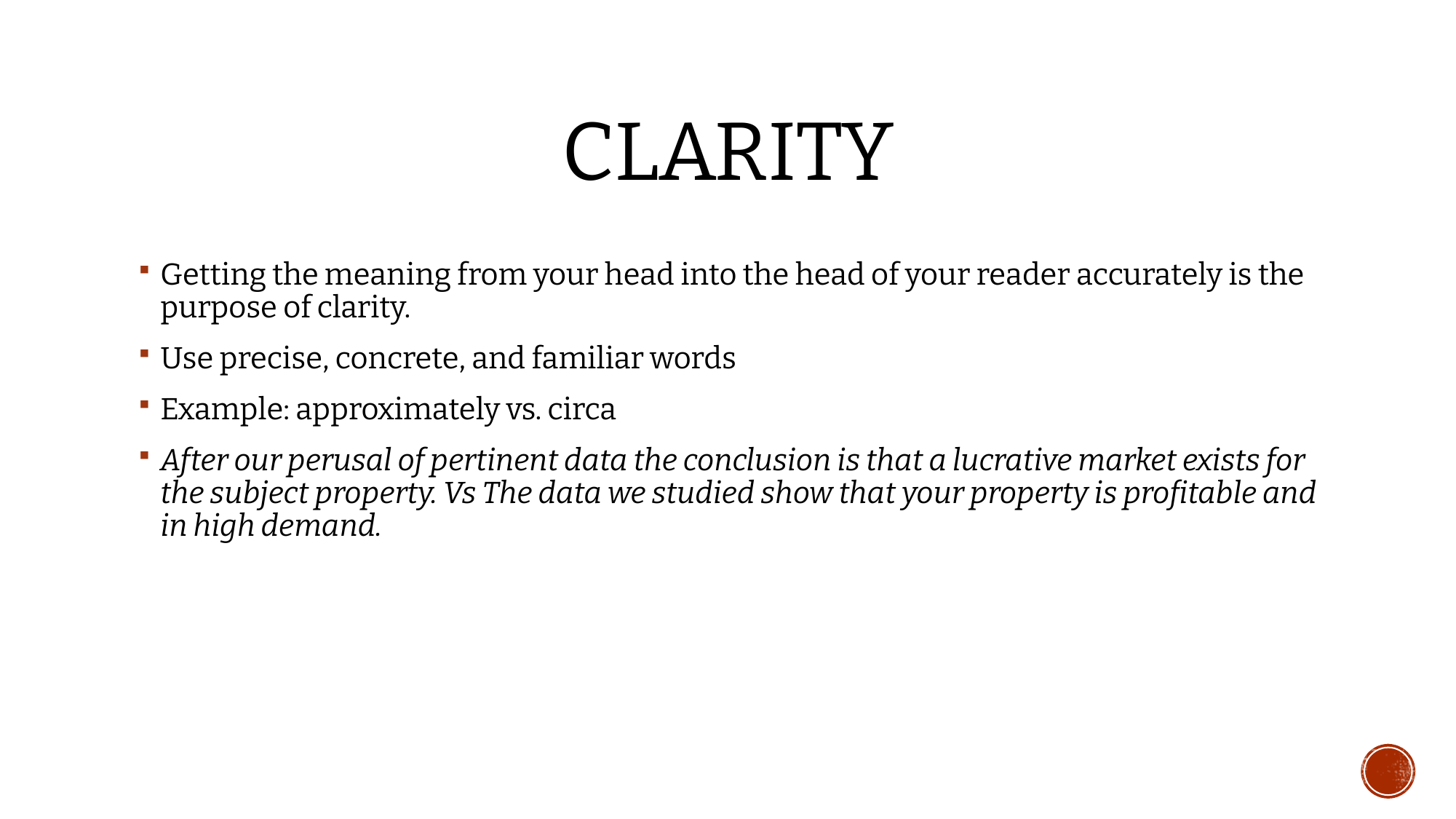

# clarity
Getting the meaning from your head into the head of your reader accurately is the purpose of clarity.
Use precise, concrete, and familiar words
Example: approximately vs. circa
After our perusal of pertinent data the conclusion is that a lucrative market exists for the subject property. Vs The data we studied show that your property is profitable and in high demand.